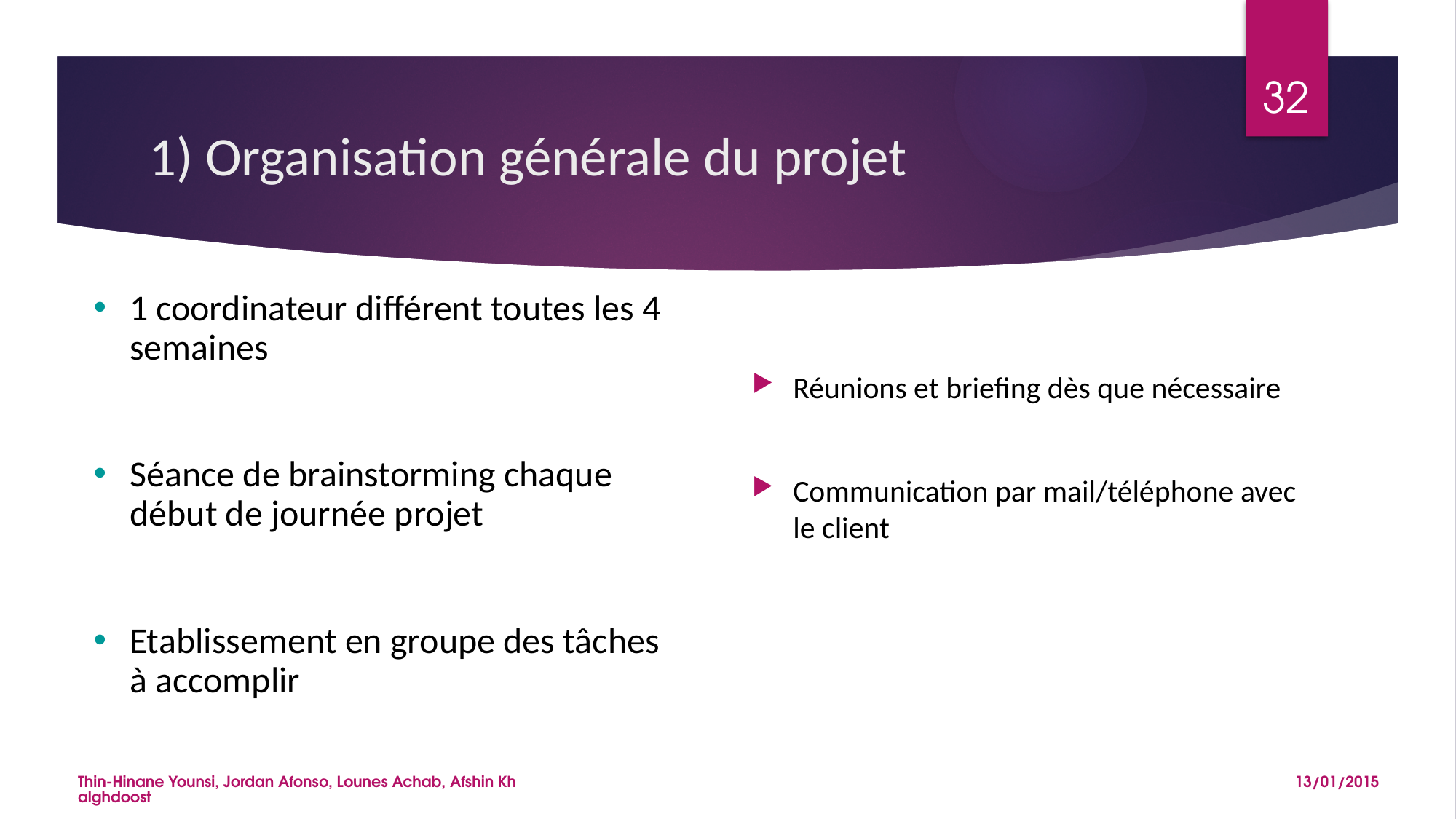

32
# 1) Organisation générale du projet
1 coordinateur différent toutes les 4 semaines

Séance de brainstorming chaque début de journée projet

Etablissement en groupe des tâches à accomplir

Réunions et briefing dès que nécessaire

Communication par mail/téléphone avec le client
Thin-Hinane Younsi, Jordan Afonso, Lounes Achab, Afshin Khalghdoost
13/01/2015